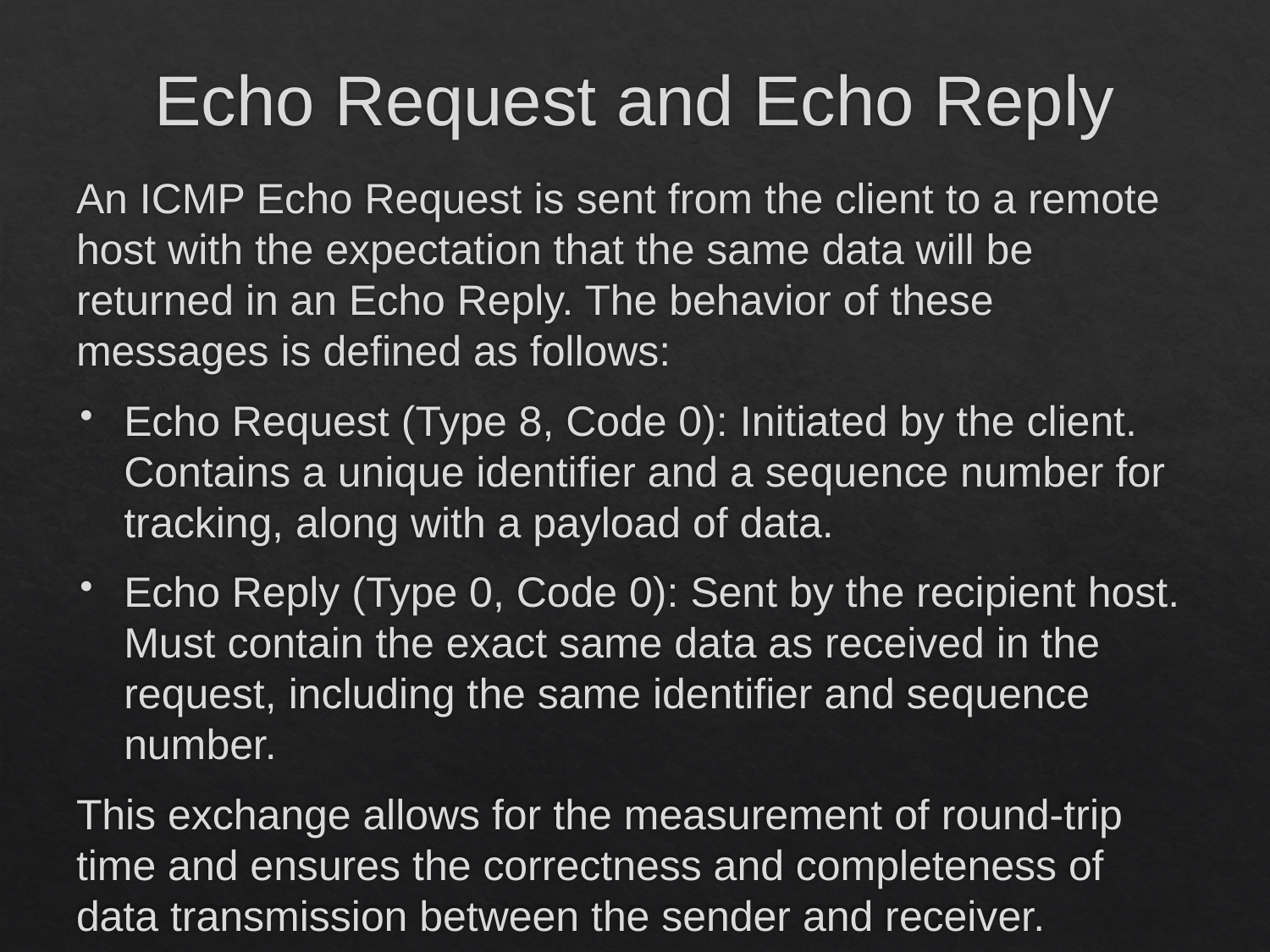

# Echo Request and Echo Reply
An ICMP Echo Request is sent from the client to a remote host with the expectation that the same data will be returned in an Echo Reply. The behavior of these messages is defined as follows:
Echo Request (Type 8, Code 0): Initiated by the client. Contains a unique identifier and a sequence number for tracking, along with a payload of data.
Echo Reply (Type 0, Code 0): Sent by the recipient host. Must contain the exact same data as received in the request, including the same identifier and sequence number.
This exchange allows for the measurement of round-trip time and ensures the correctness and completeness of data transmission between the sender and receiver.